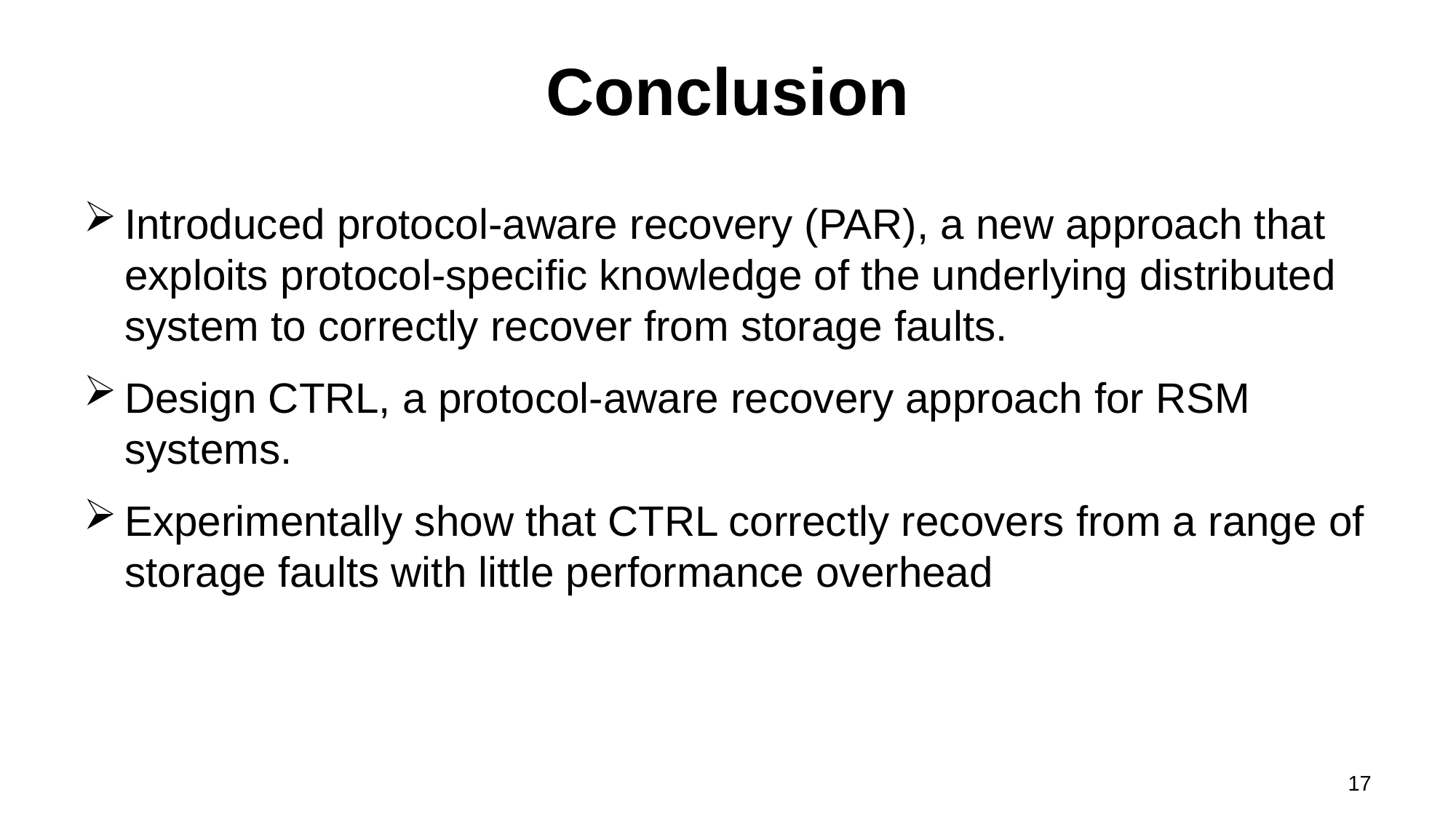

# Conclusion
Introduced protocol-aware recovery (PAR), a new approach that exploits protocol-specific knowledge of the underlying distributed system to correctly recover from storage faults.
Design CTRL, a protocol-aware recovery approach for RSM systems.
Experimentally show that CTRL correctly recovers from a range of storage faults with little performance overhead
17